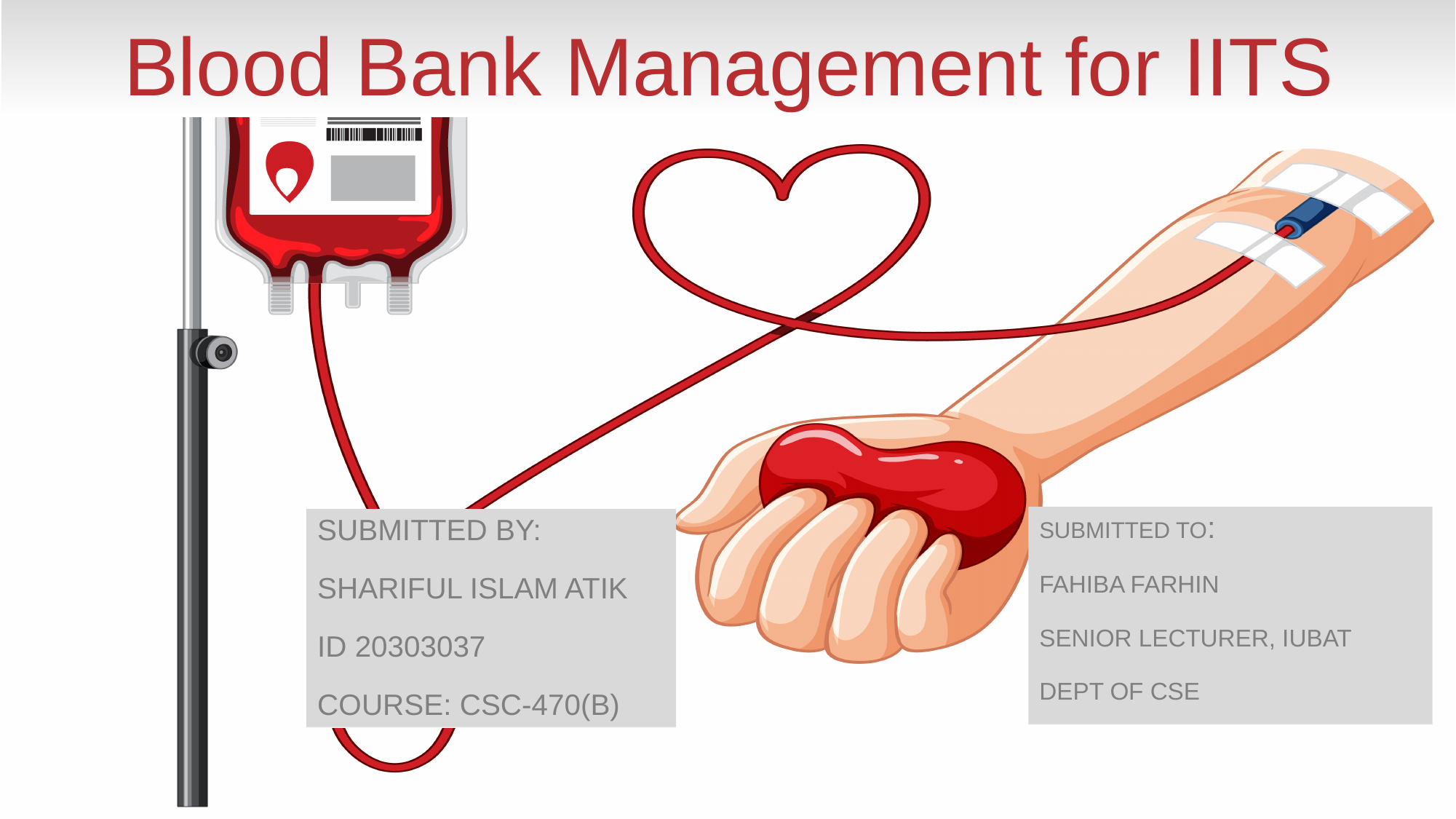

# Blood Bank Management for IITS
Submitted to:
Fahiba Farhin
Senior Lecturer, IUBAT
Dept of cse
Submitted By:
Shariful Islam Atik
ID 20303037
Course: CSC-470(B)